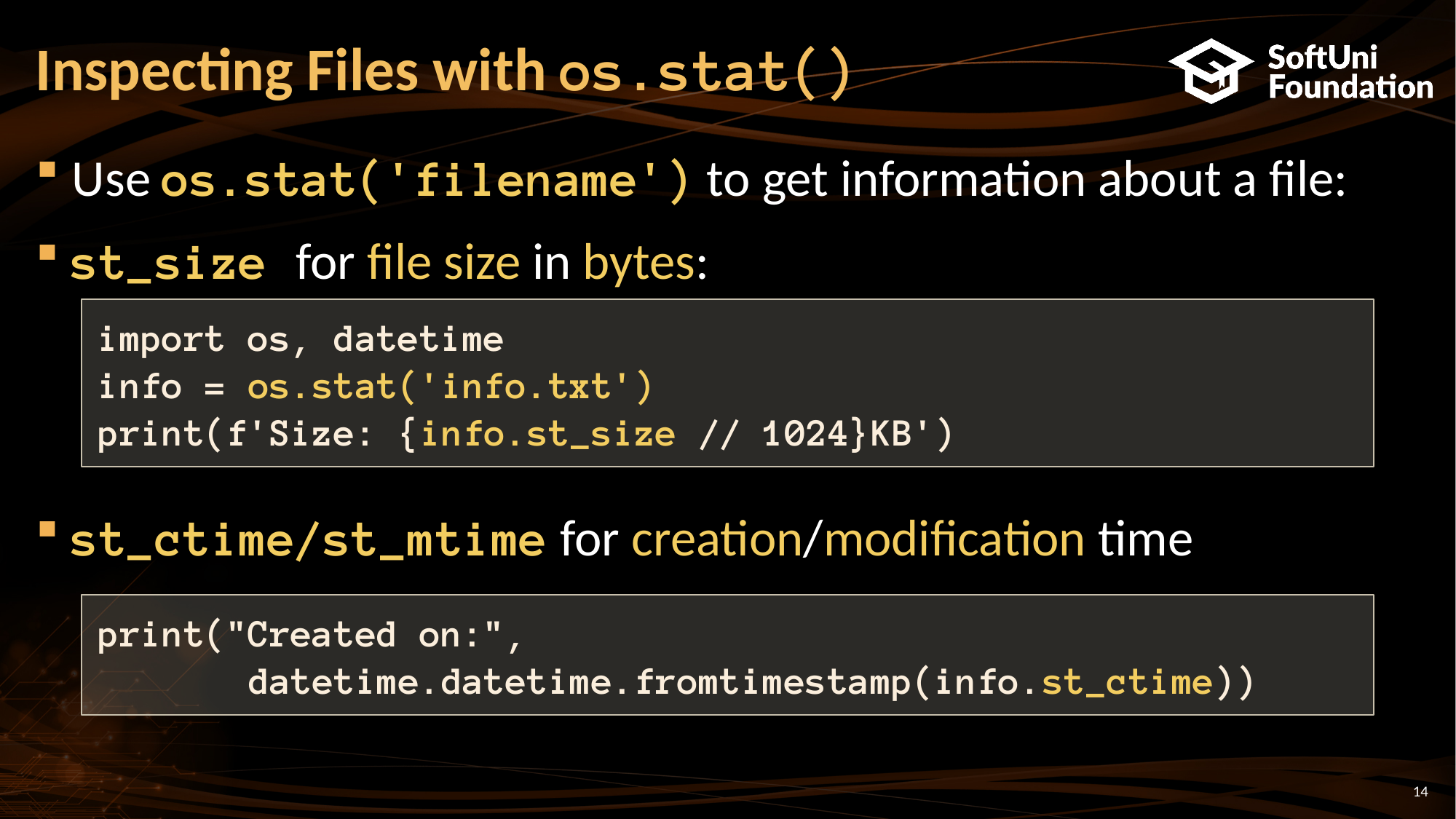

# Inspecting Files with os.stat()
Use os.stat('filename') to get information about a file:
st_size for file size in bytes:

st_ctime/st_mtime for creation/modification time
import os, datetime
info = os.stat('info.txt')
print(f'Size: {info.st_size // 1024}KB')
print("Created on:",
       datetime.datetime.fromtimestamp(info.st_ctime))
14